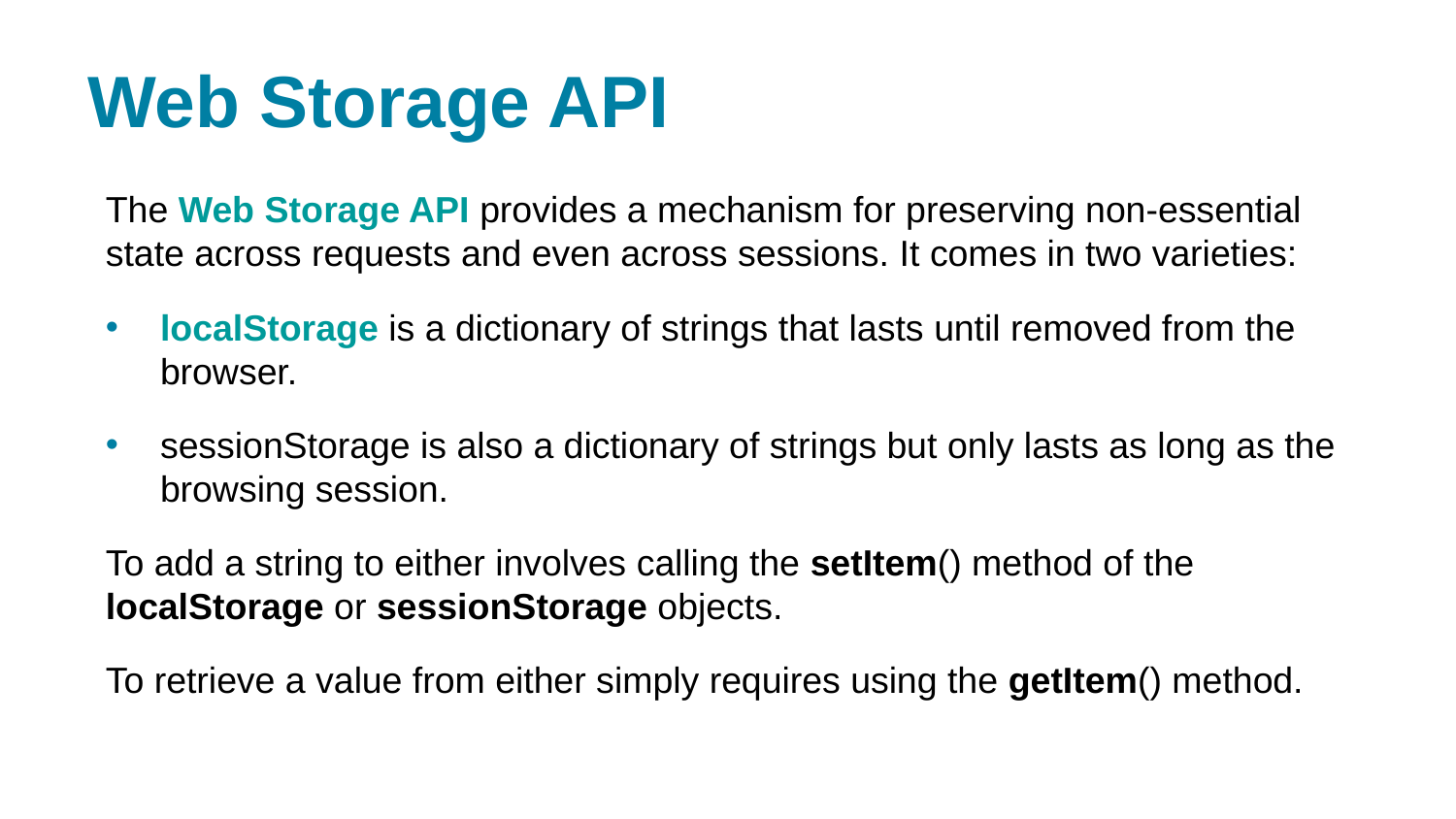

# Web Storage API
The Web Storage API provides a mechanism for preserving non-essential state across requests and even across sessions. It comes in two varieties:
localStorage is a dictionary of strings that lasts until removed from the browser.
sessionStorage is also a dictionary of strings but only lasts as long as the browsing session.
To add a string to either involves calling the setItem() method of the localStorage or sessionStorage objects.
To retrieve a value from either simply requires using the getItem() method.